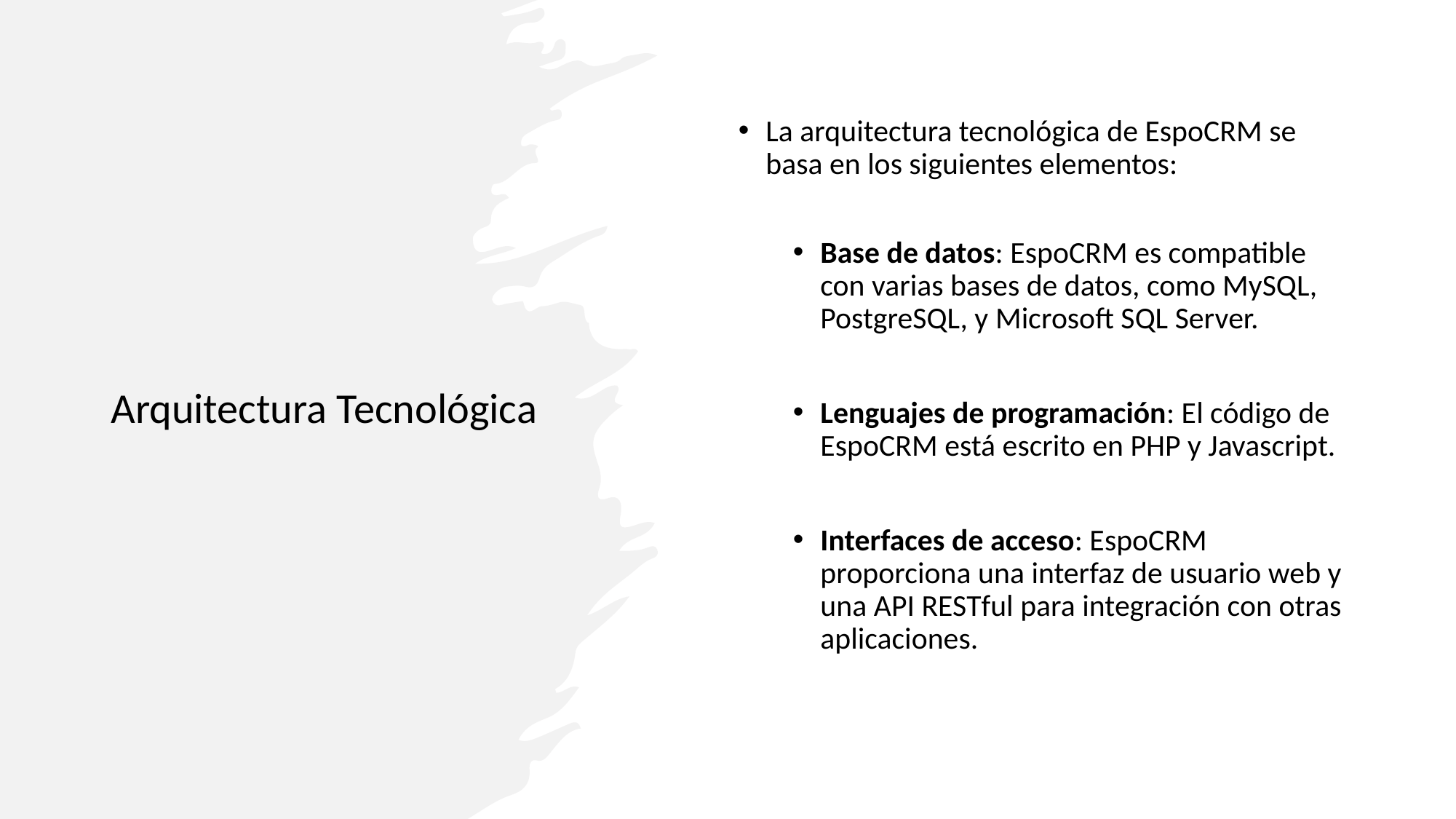

# Arquitectura Tecnológica
La arquitectura tecnológica de EspoCRM se basa en los siguientes elementos:

Base de datos: EspoCRM es compatible con varias bases de datos, como MySQL, PostgreSQL, y Microsoft SQL Server.

Lenguajes de programación: El código de EspoCRM está escrito en PHP y Javascript.

Interfaces de acceso: EspoCRM proporciona una interfaz de usuario web y una API RESTful para integración con otras aplicaciones.